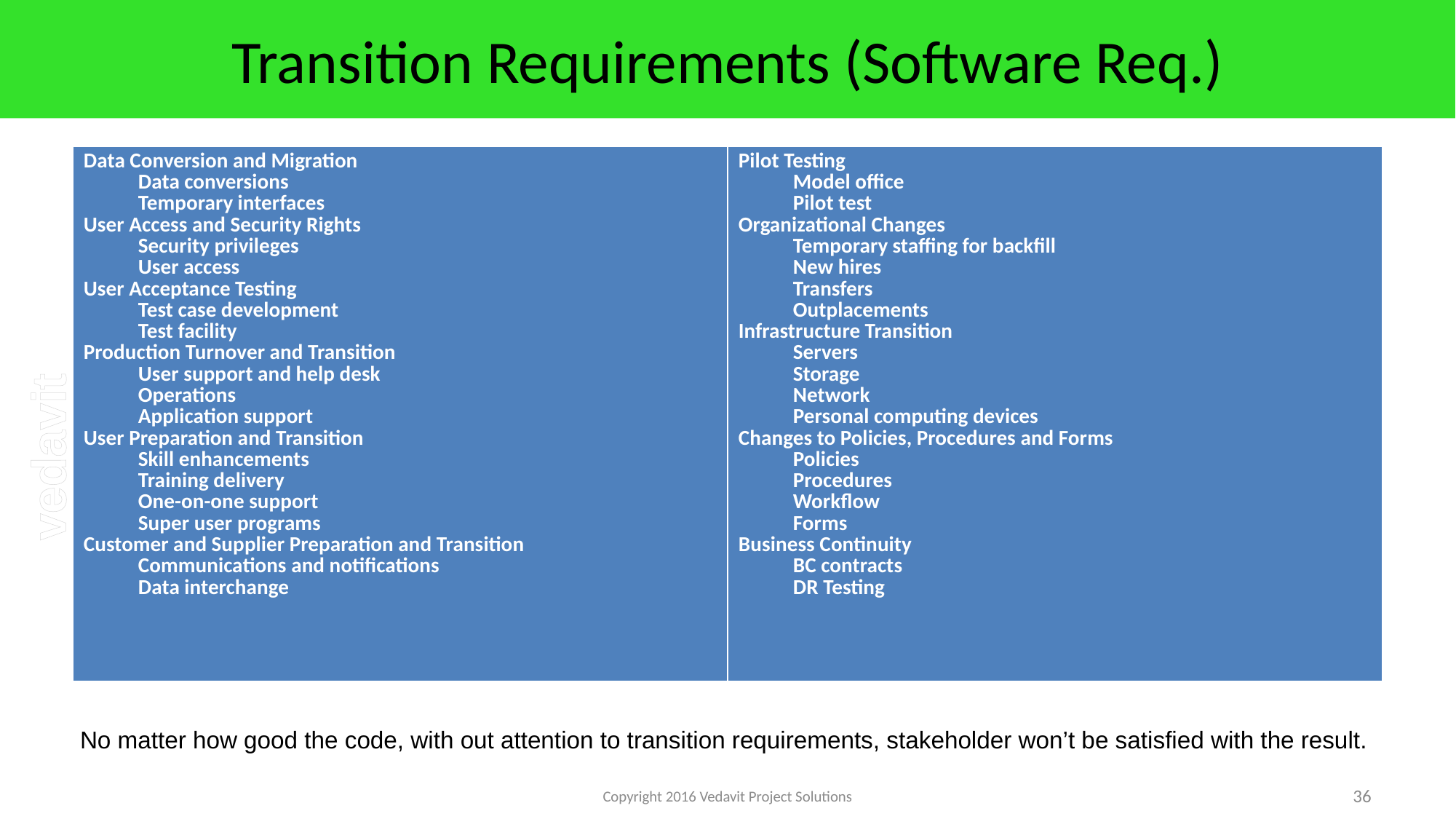

# Transition Requirements (Software Req.)
| Data Conversion and Migration Data conversions Temporary interfaces User Access and Security Rights Security privileges User access User Acceptance Testing Test case development Test facility Production Turnover and Transition User support and help desk Operations Application support User Preparation and Transition Skill enhancements Training delivery One-on-one support Super user programs Customer and Supplier Preparation and Transition Communications and notifications Data interchange | Pilot Testing Model office Pilot test Organizational Changes Temporary staffing for backfill New hires Transfers Outplacements Infrastructure Transition Servers Storage Network Personal computing devices Changes to Policies, Procedures and Forms Policies Procedures Workflow Forms Business Continuity BC contracts DR Testing |
| --- | --- |
No matter how good the code, with out attention to transition requirements, stakeholder won’t be satisfied with the result.
Copyright 2016 Vedavit Project Solutions
36